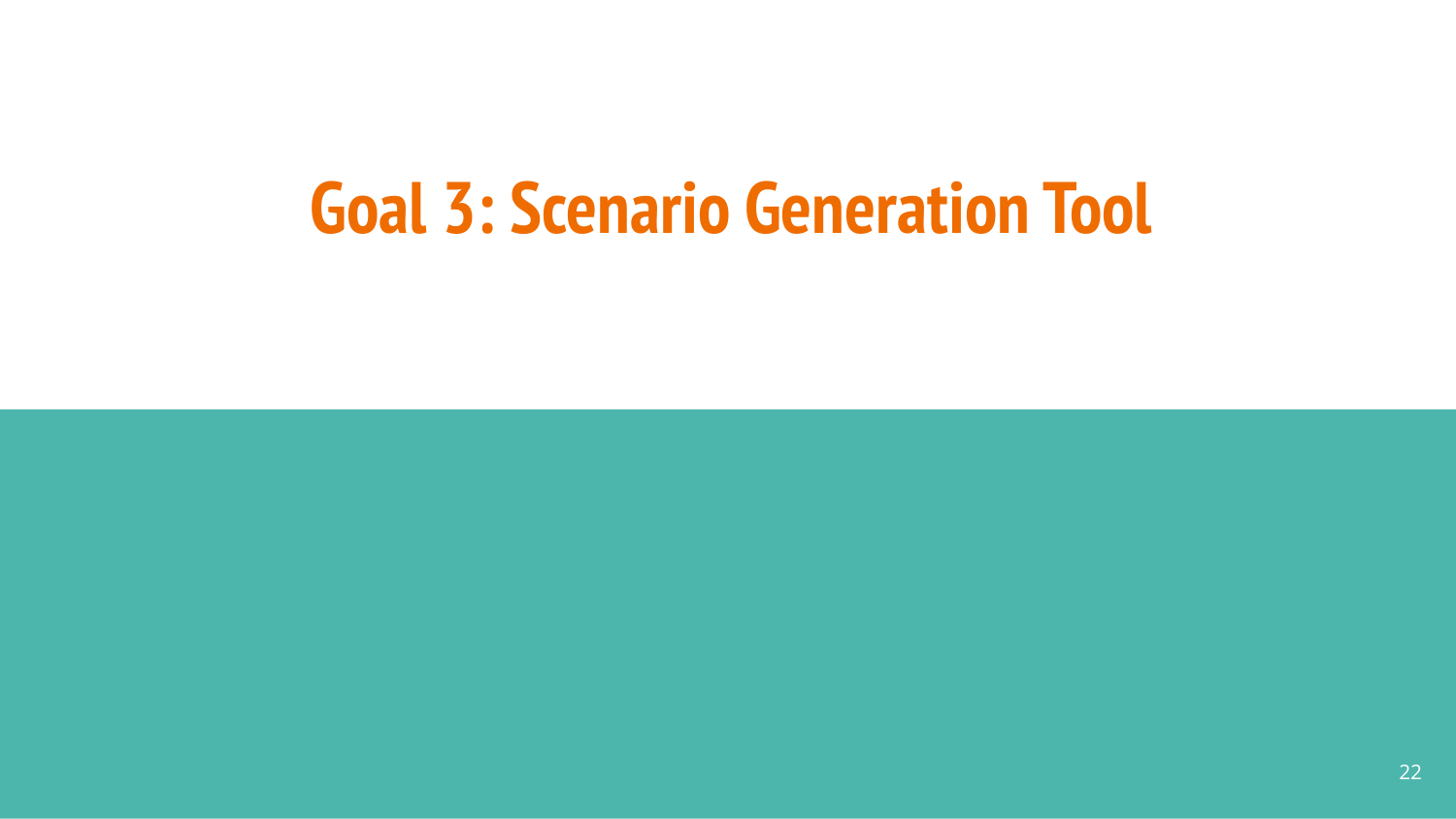

# Goal 3: Scenario Generation Tool
22